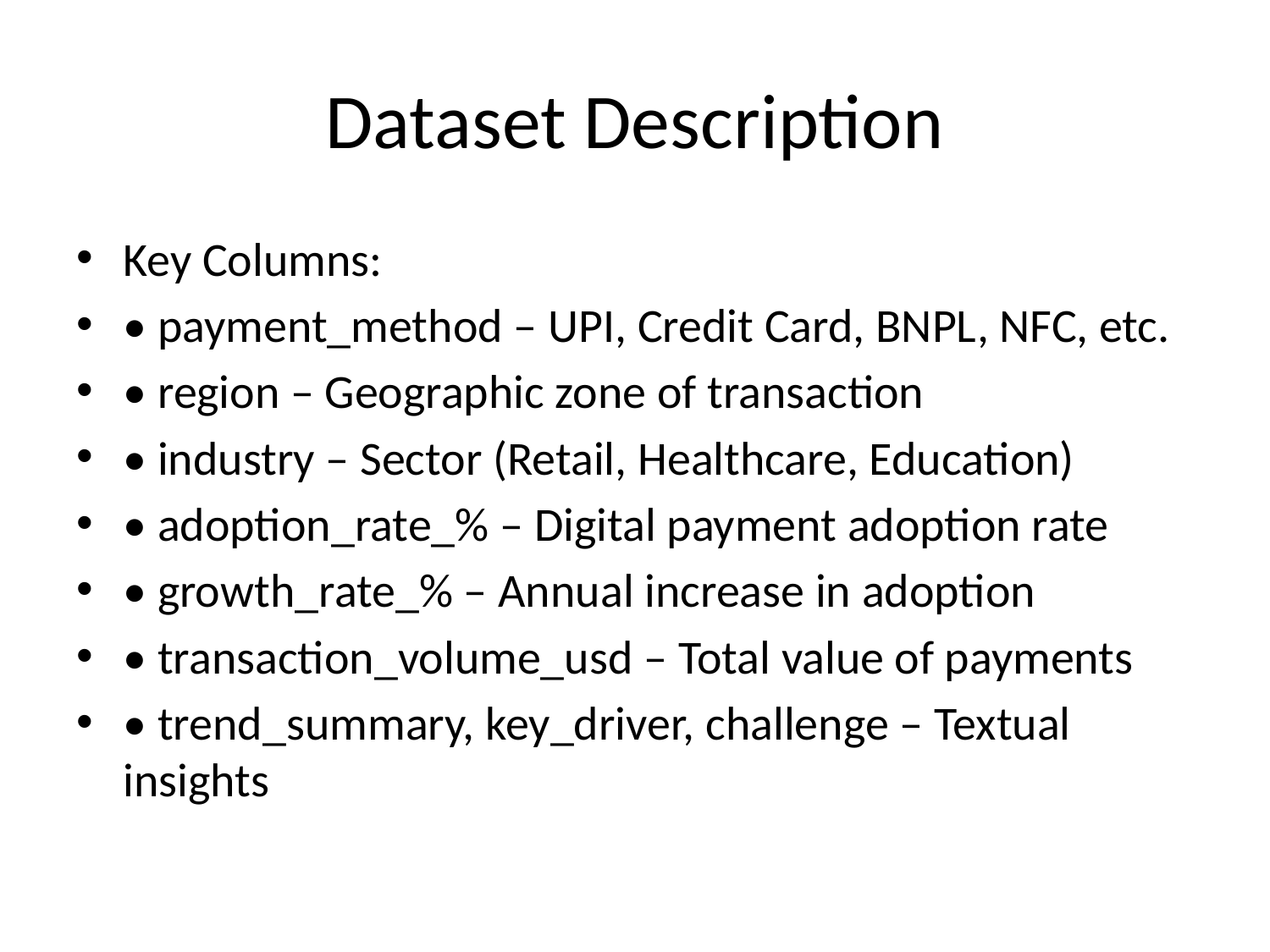

# Dataset Description
Key Columns:
• payment_method – UPI, Credit Card, BNPL, NFC, etc.
• region – Geographic zone of transaction
• industry – Sector (Retail, Healthcare, Education)
• adoption_rate_% – Digital payment adoption rate
• growth_rate_% – Annual increase in adoption
• transaction_volume_usd – Total value of payments
• trend_summary, key_driver, challenge – Textual insights